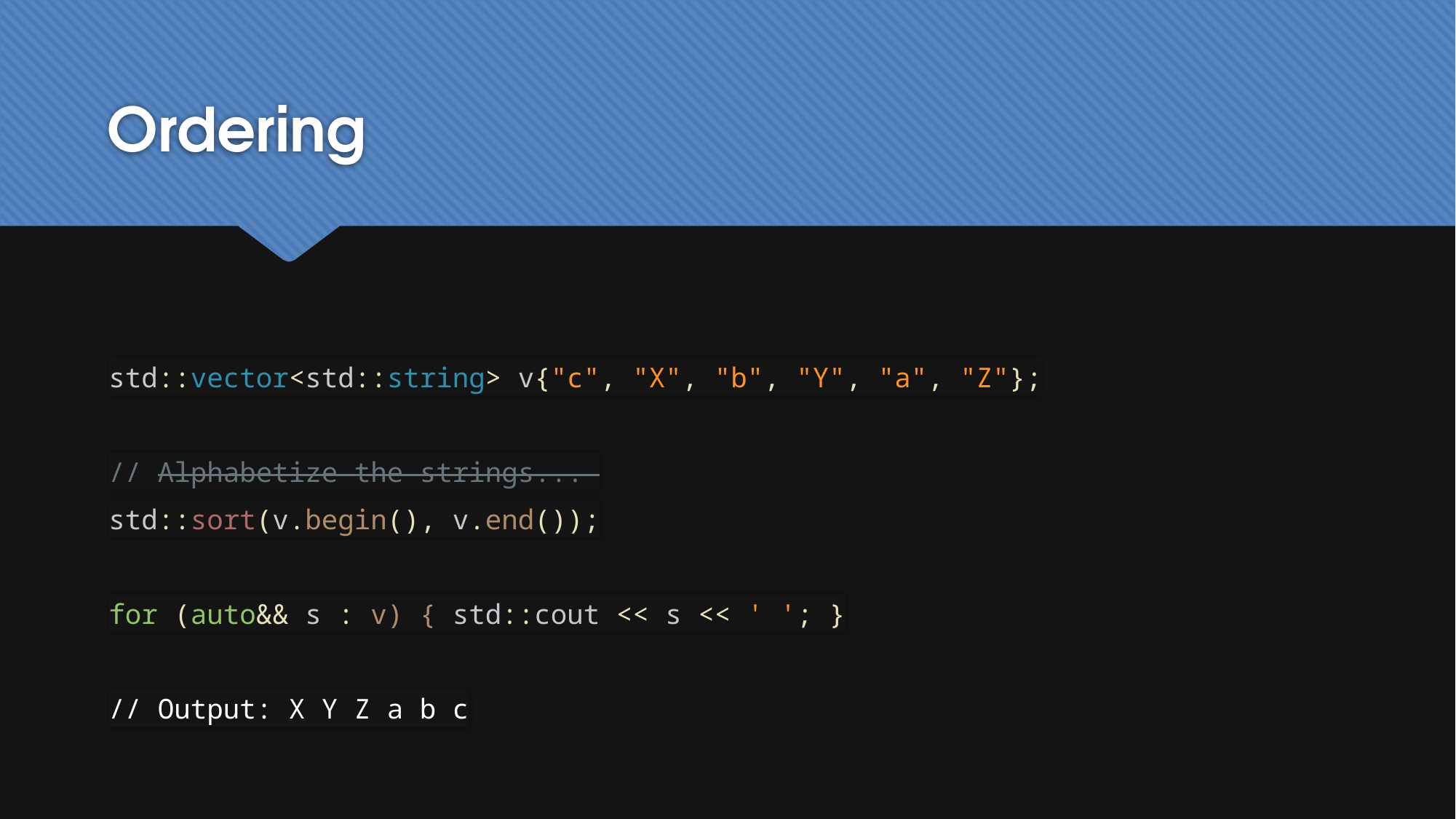

# Ordering
std::vector<std::string> v{"c", "X", "b", "Y", "a", "Z"};

// Alphabetize the strings...
std::sort(v.begin(), v.end());

for (auto&& s : v) { std::cout << s << ' '; }

// Output: X Y Z a b c